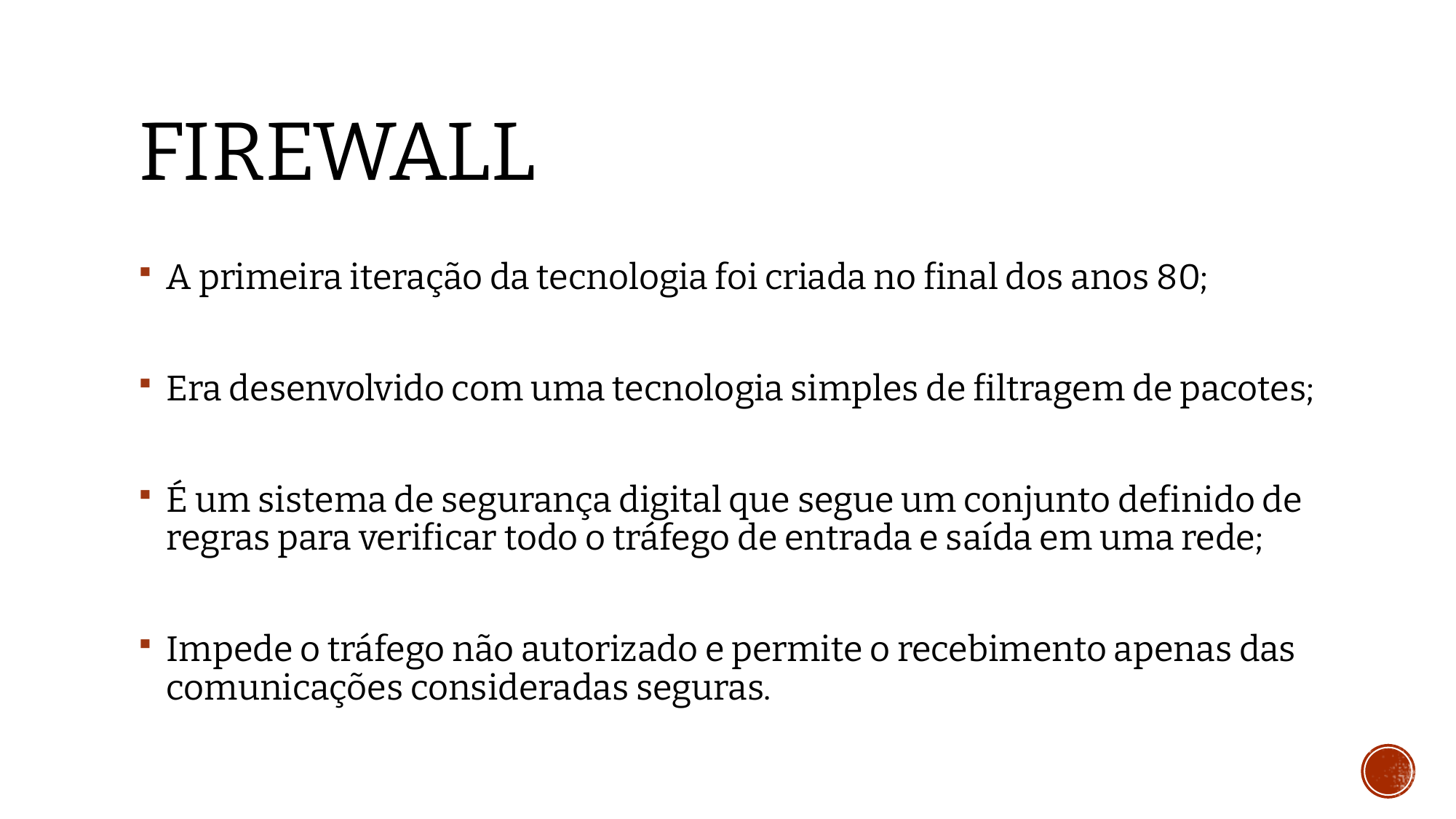

FIREWALL
A primeira iteração da tecnologia foi criada no final dos anos 80;

Era desenvolvido com uma tecnologia simples de filtragem de pacotes;

É um sistema de segurança digital que segue um conjunto definido de regras para verificar todo o tráfego de entrada e saída em uma rede;

Impede o tráfego não autorizado e permite o recebimento apenas das comunicações consideradas seguras.